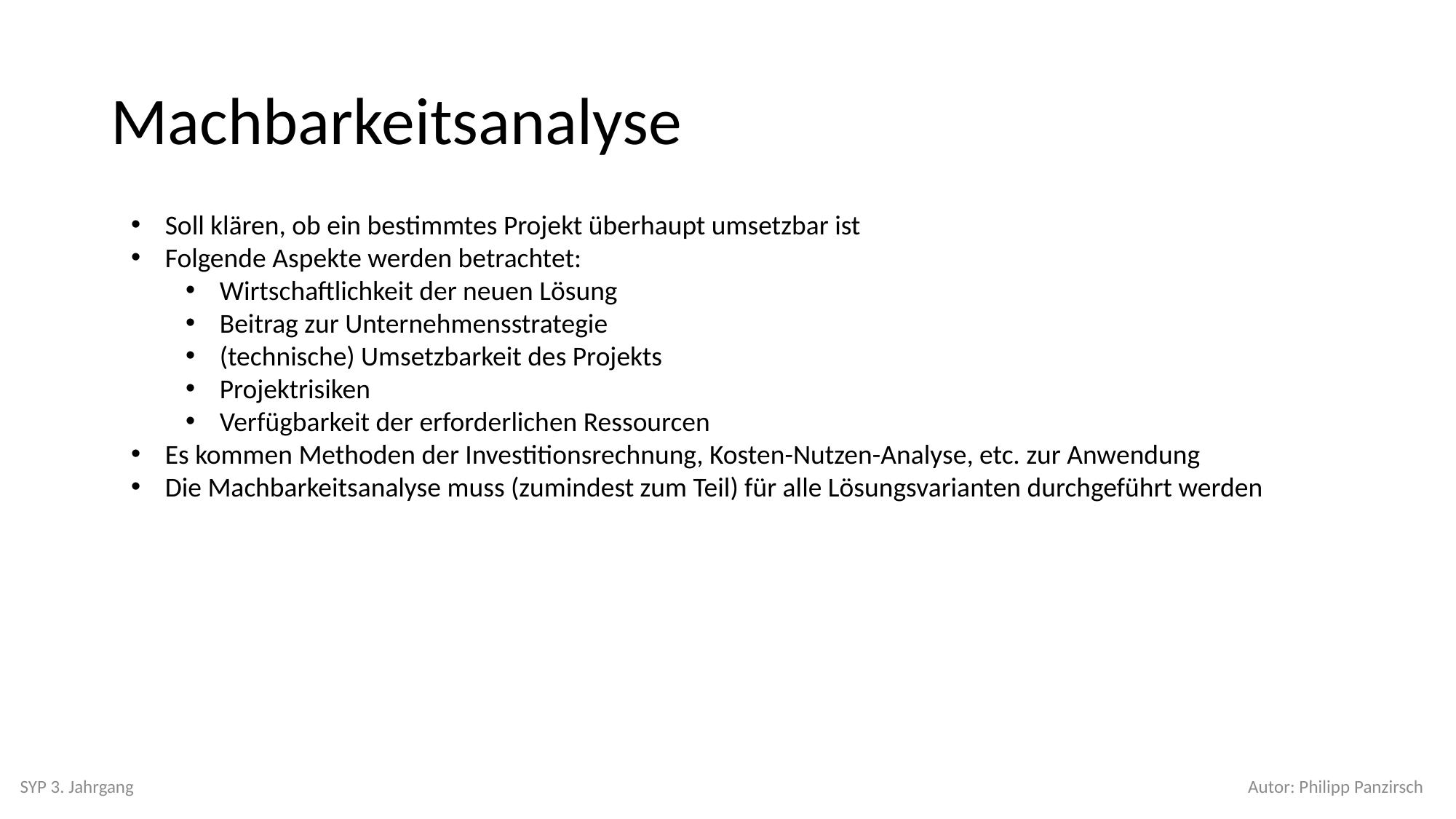

# Machbarkeitsanalyse
Soll klären, ob ein bestimmtes Projekt überhaupt umsetzbar ist
Folgende Aspekte werden betrachtet:
Wirtschaftlichkeit der neuen Lösung
Beitrag zur Unternehmensstrategie
(technische) Umsetzbarkeit des Projekts
Projektrisiken
Verfügbarkeit der erforderlichen Ressourcen
Es kommen Methoden der Investitionsrechnung, Kosten-Nutzen-Analyse, etc. zur Anwendung
Die Machbarkeitsanalyse muss (zumindest zum Teil) für alle Lösungsvarianten durchgeführt werden
SYP 3. Jahrgang
Autor: Philipp Panzirsch